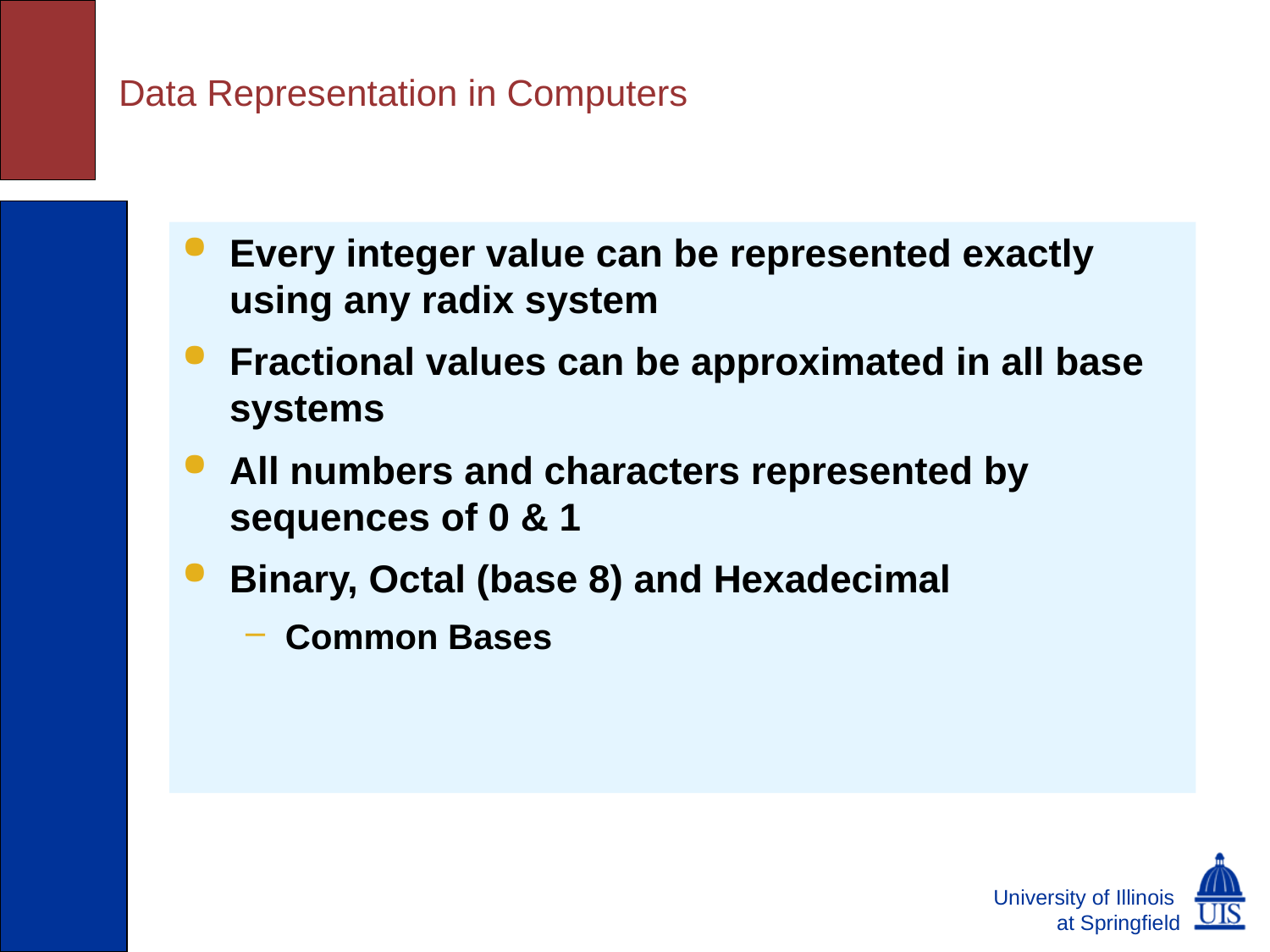

# Data Representation in Computers
Every integer value can be represented exactly using any radix system
Fractional values can be approximated in all base systems
All numbers and characters represented by sequences of 0 & 1
Binary, Octal (base 8) and Hexadecimal
Common Bases